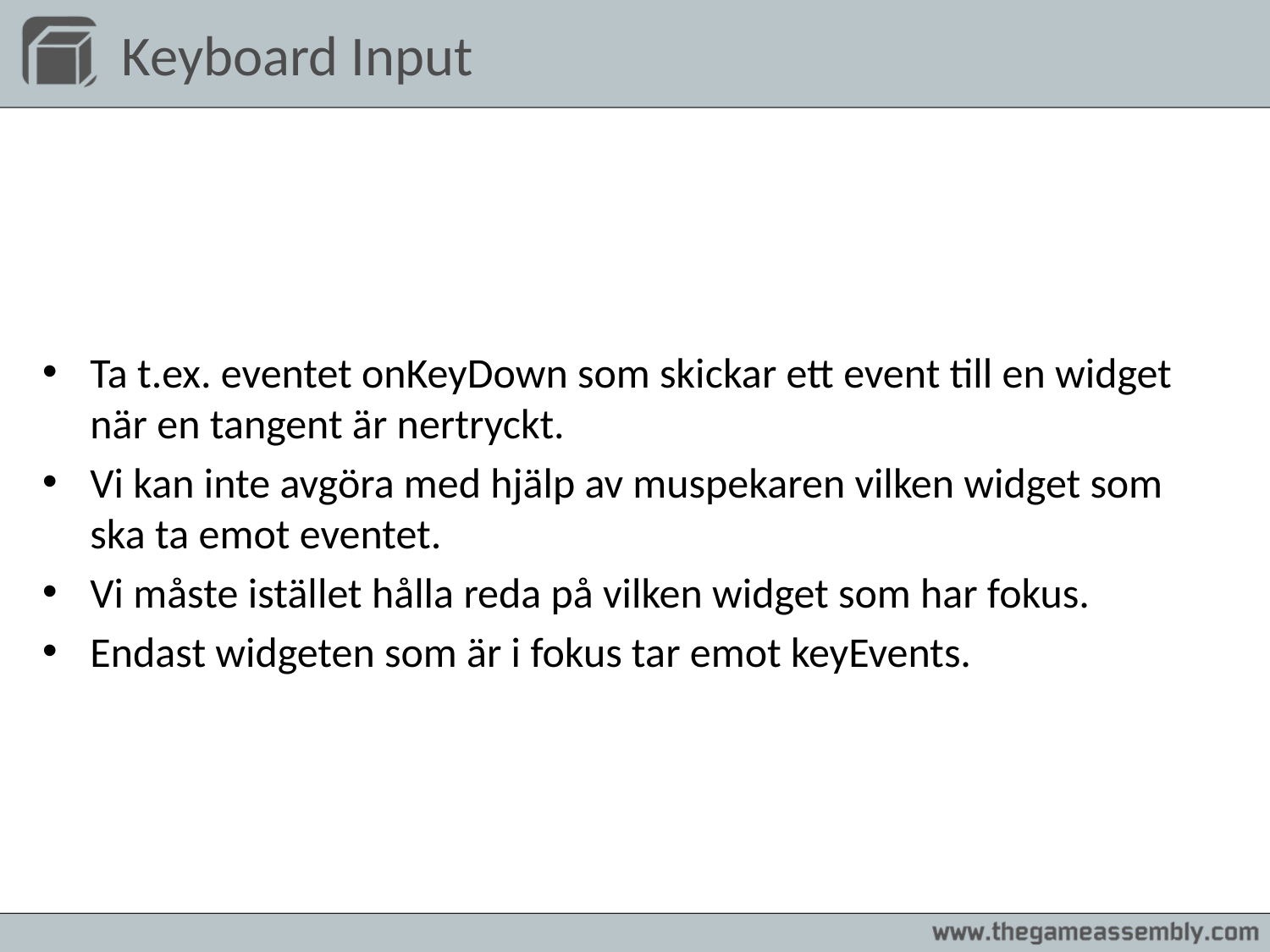

# Keyboard Input
Ta t.ex. eventet onKeyDown som skickar ett event till en widget när en tangent är nertryckt.
Vi kan inte avgöra med hjälp av muspekaren vilken widget som ska ta emot eventet.
Vi måste istället hålla reda på vilken widget som har fokus.
Endast widgeten som är i fokus tar emot keyEvents.